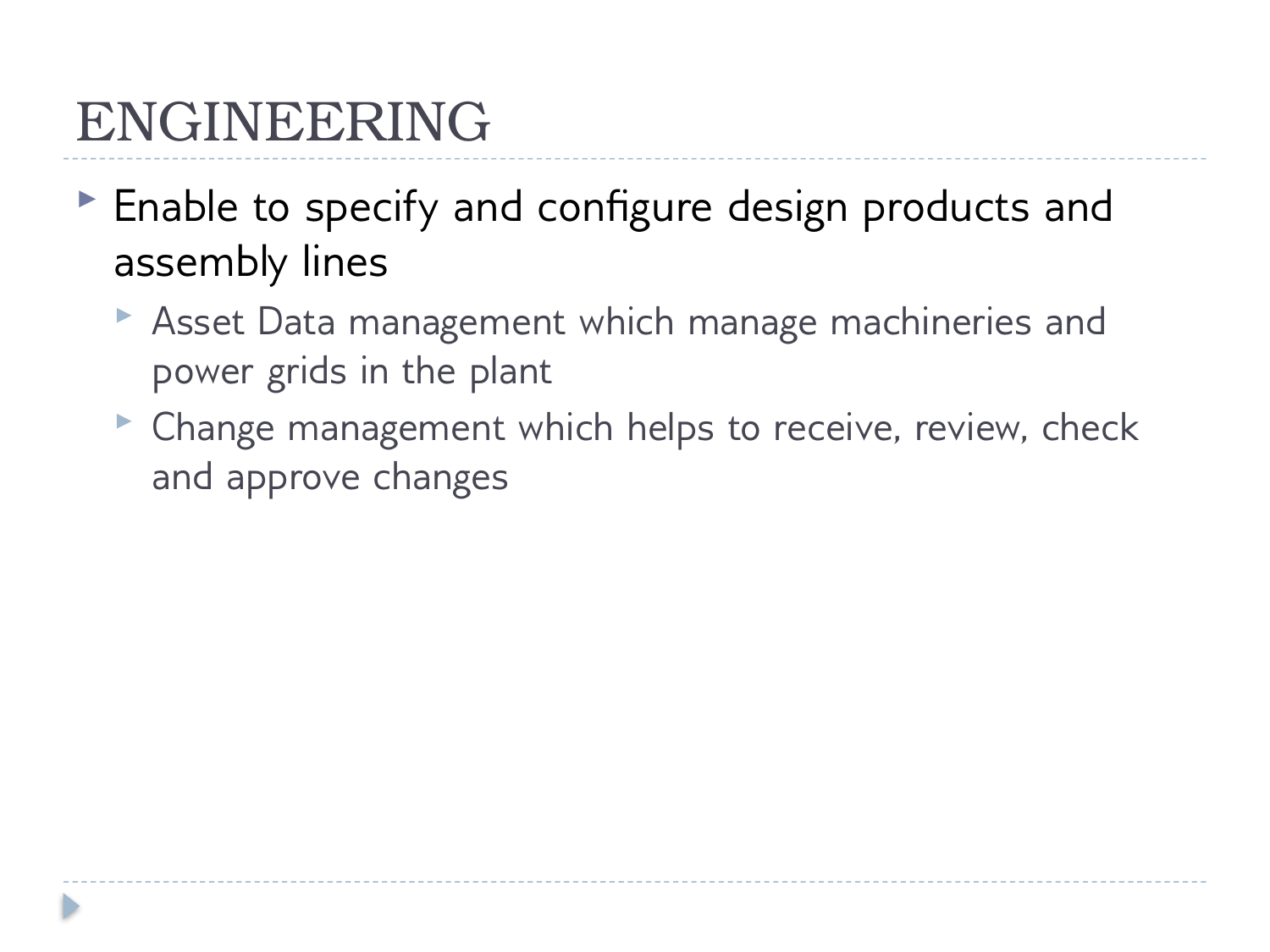

# ENGINEERING
Enable to specify and configure design products and assembly lines
Asset Data management which manage machineries and power grids in the plant
Change management which helps to receive, review, check and approve changes